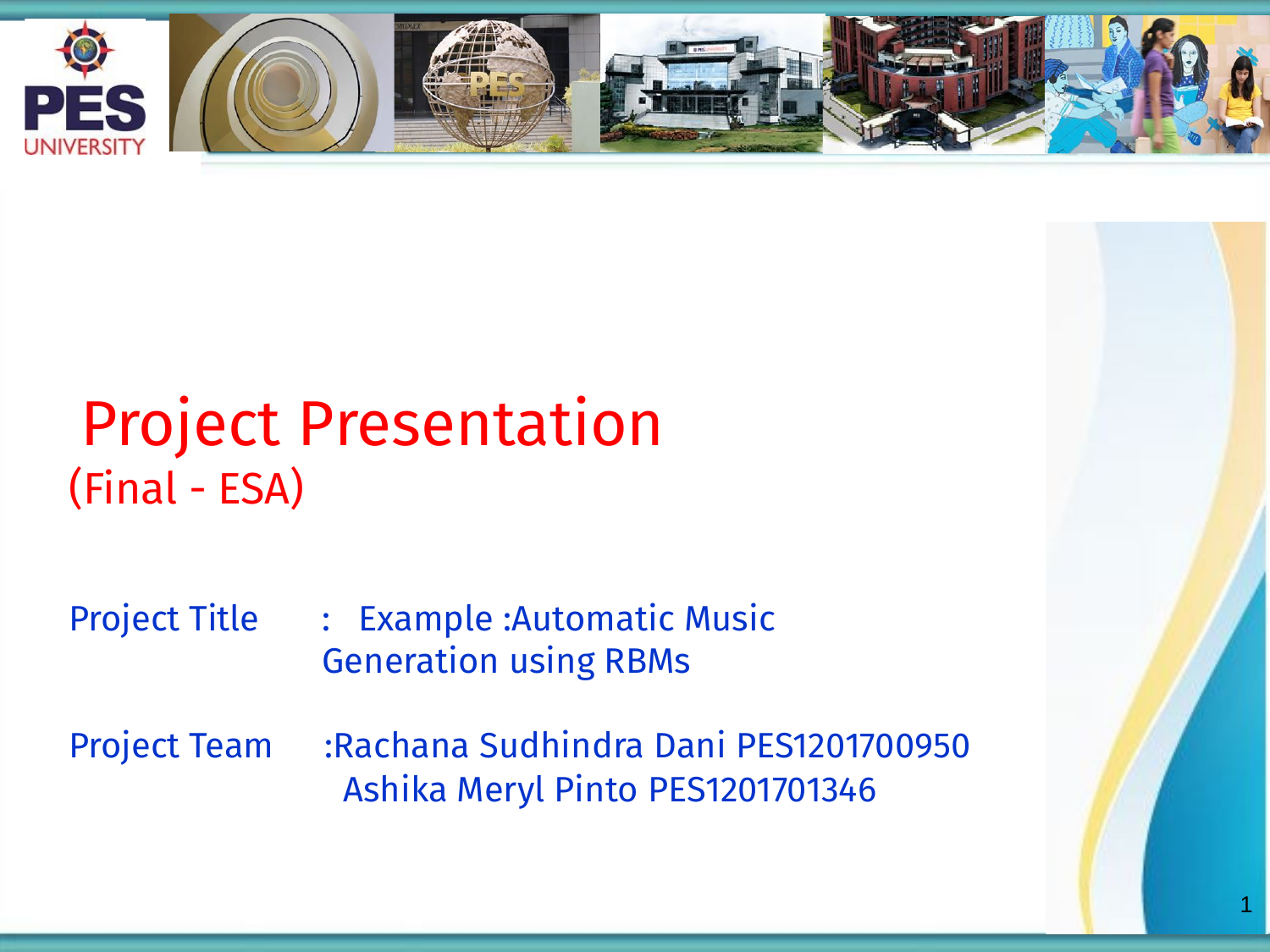

# Project Presentation
(Final - ESA)
Project Title
:	Example :Automatic Music Generation using RBMs
Project Team	:Rachana Sudhindra Dani PES1201700950
	  Ashika Meryl Pinto PES1201701346

1